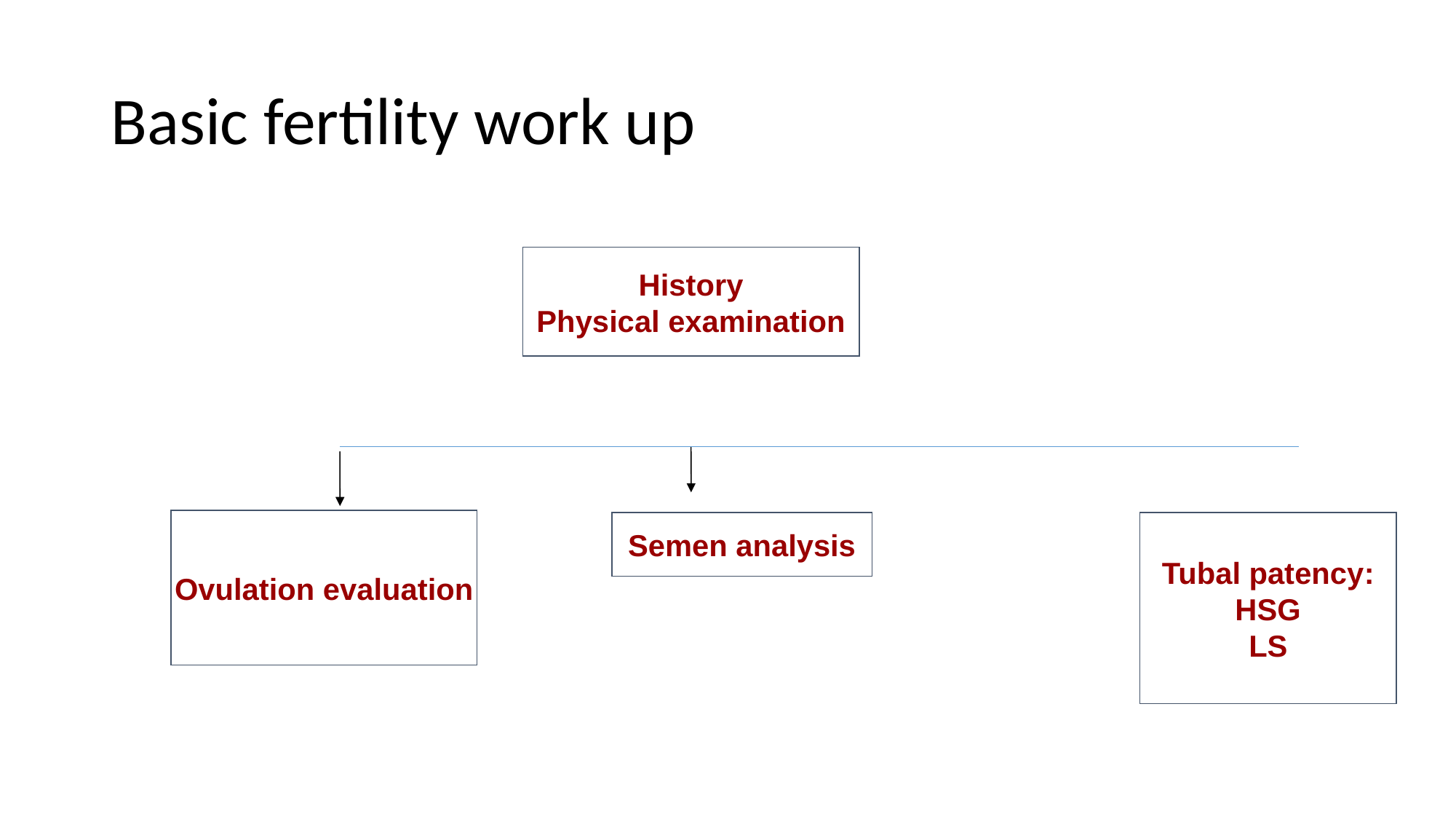

# Basic fertility work up
History
Physical examination

Ovulation evaluation
Semen analysis
Tubal patency:
HSG
LS